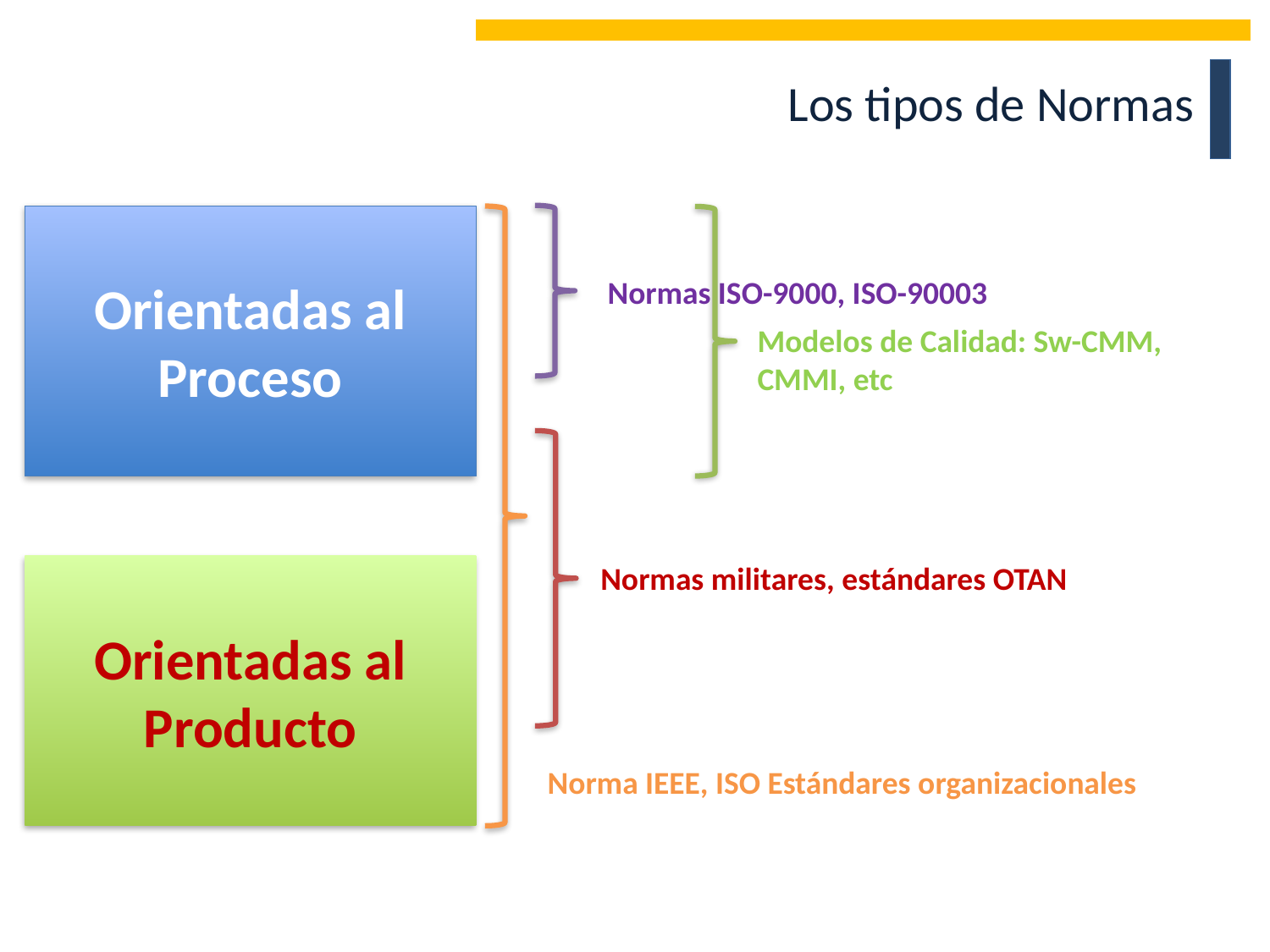

Los tipos de Normas

Orientadas al Proceso

Normas ISO-9000, ISO-90003
Modelos de Calidad: Sw-CMM, CMMI, etc

Normas militares, estándares OTAN
Orientadas al Producto
Norma IEEE, ISO Estándares organizacionales